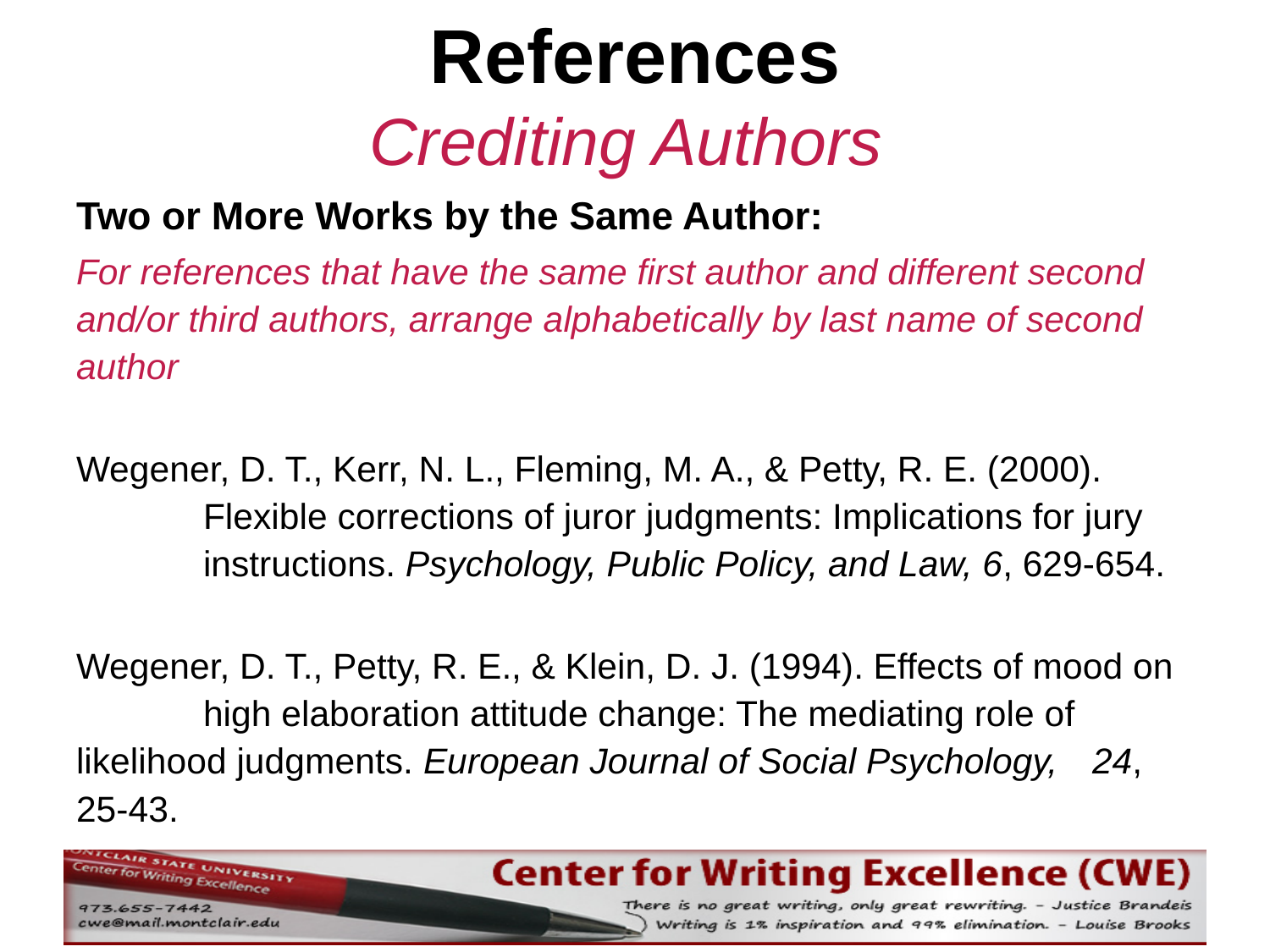

# References Crediting Authors
Two or More Works by the Same Author:
For references that have the same first author and different second and/or third authors, arrange alphabetically by last name of second author
Wegener, D. T., Kerr, N. L., Fleming, M. A., & Petty, R. E. (2000).
	Flexible corrections of juror judgments: Implications for jury
	instructions. Psychology, Public Policy, and Law, 6, 629-654.
Wegener, D. T., Petty, R. E., & Klein, D. J. (1994). Effects of mood on
	high elaboration attitude change: The mediating role of 	likelihood judgments. European Journal of Social Psychology, 	24, 25-43.